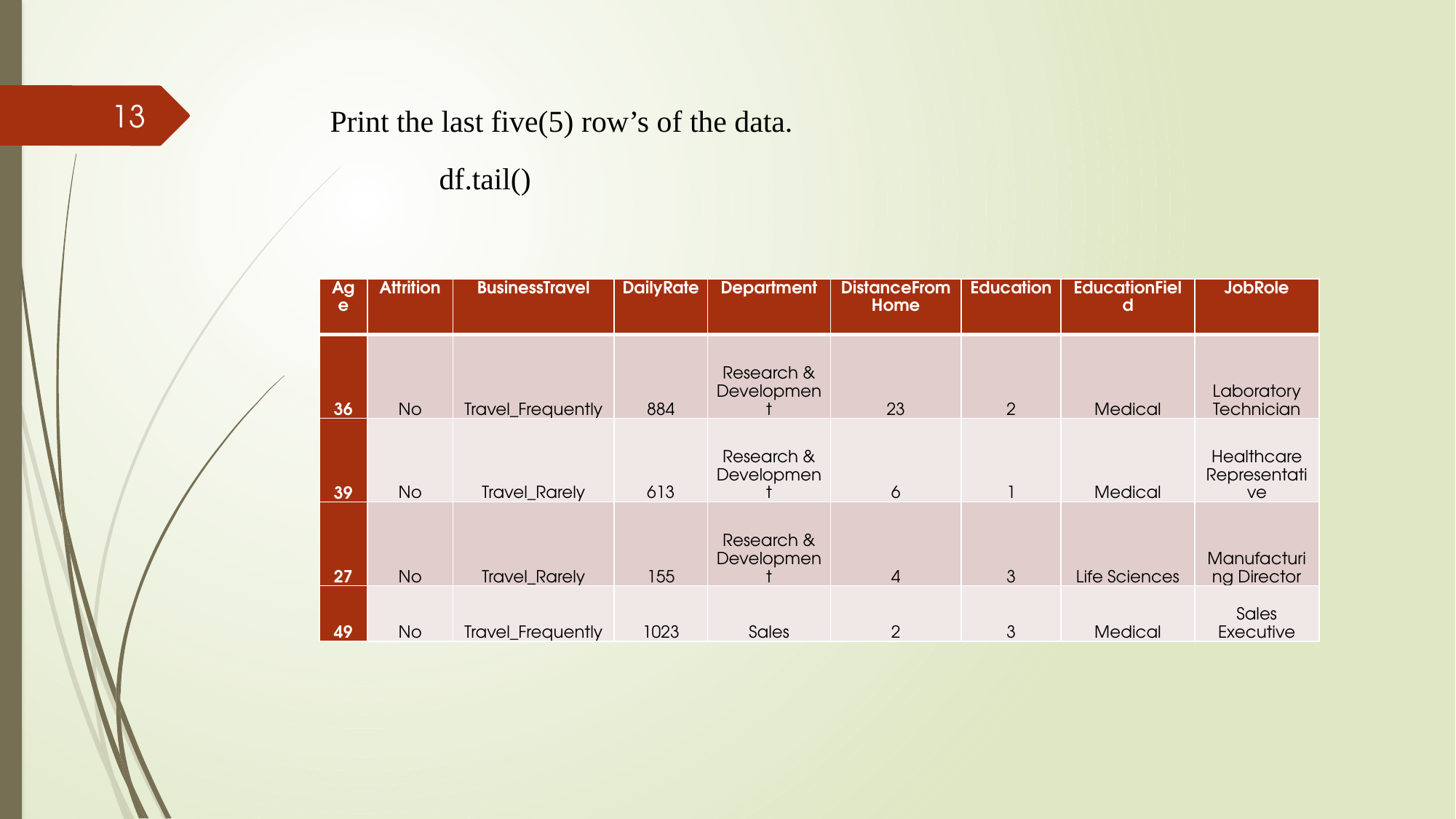

Print the last five(5) row’s of the data.
	df.tail()
13
| Age | Attrition | BusinessTravel | DailyRate | Department | DistanceFrom Home | Education | EducationField | JobRole |
| --- | --- | --- | --- | --- | --- | --- | --- | --- |
| 36 | No | Travel\_Frequently | 884 | Research & Development | 23 | 2 | Medical | Laboratory Technician |
| 39 | No | Travel\_Rarely | 613 | Research & Development | 6 | 1 | Medical | Healthcare Representative |
| 27 | No | Travel\_Rarely | 155 | Research & Development | 4 | 3 | Life Sciences | Manufacturing Director |
| 49 | No | Travel\_Frequently | 1023 | Sales | 2 | 3 | Medical | Sales Executive |